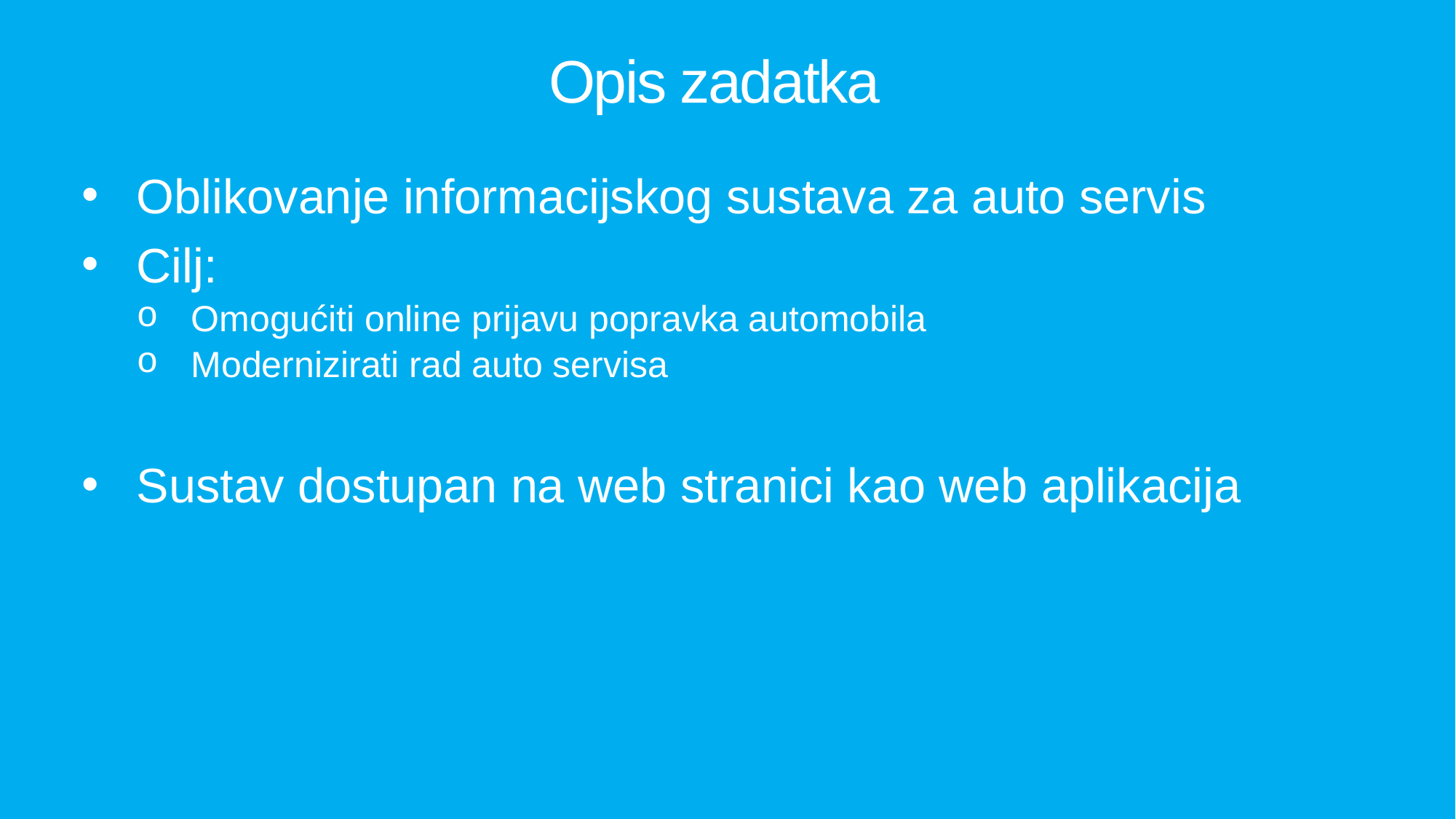

# Opis zadatka
Oblikovanje informacijskog sustava za auto servis
Cilj:
Omogućiti online prijavu popravka automobila
Modernizirati rad auto servisa

Sustav dostupan na web stranici kao web aplikacija